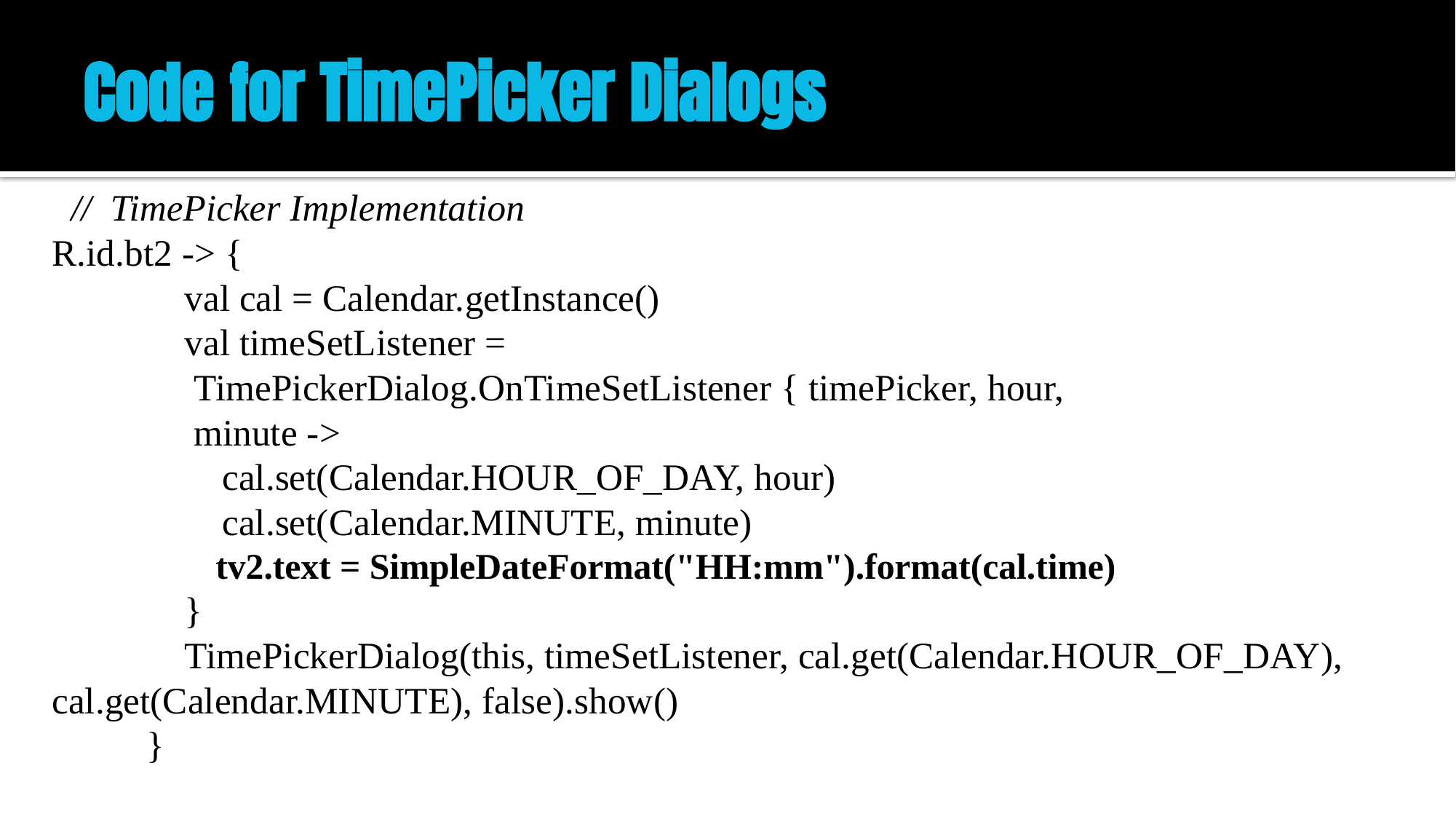

# Code for TimePicker Dialogs
  //  TimePicker Implementation
R.id.bt2 -> {
              val cal = Calendar.getInstance()
              val timeSetListener =
               TimePickerDialog.OnTimeSetListener { timePicker, hour,
               minute ->
                  cal.set(Calendar.HOUR_OF_DAY, hour)
                  cal.set(Calendar.MINUTE, minute)
                  tv2.text = SimpleDateFormat("HH:mm").format(cal.time)
              }
              TimePickerDialog(this, timeSetListener, cal.get(Calendar.HOUR_OF_DAY), cal.get(Calendar.MINUTE), false).show()
          }